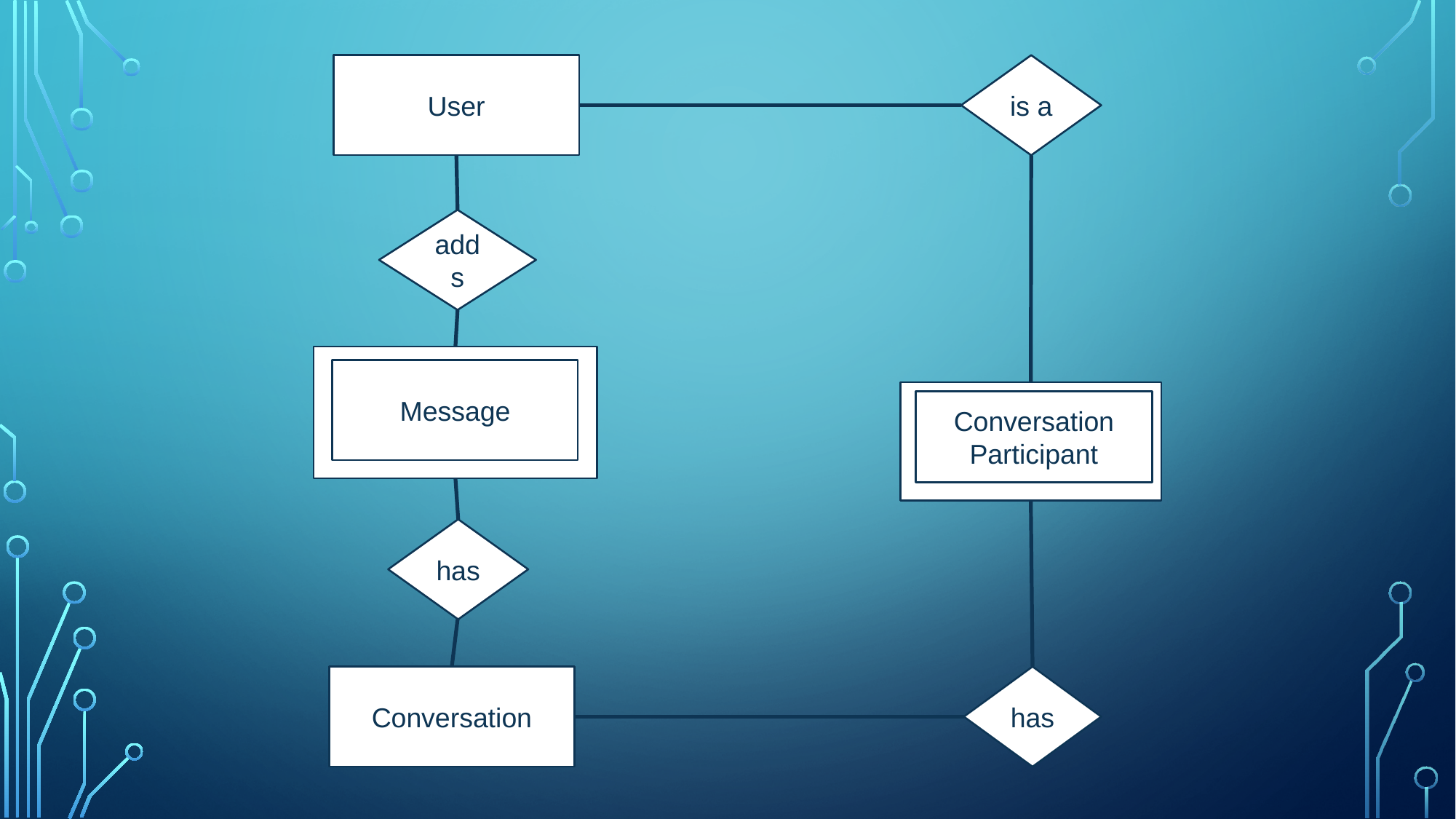

User
is a
adds

Message

Conversation Participant
has
Conversation
has